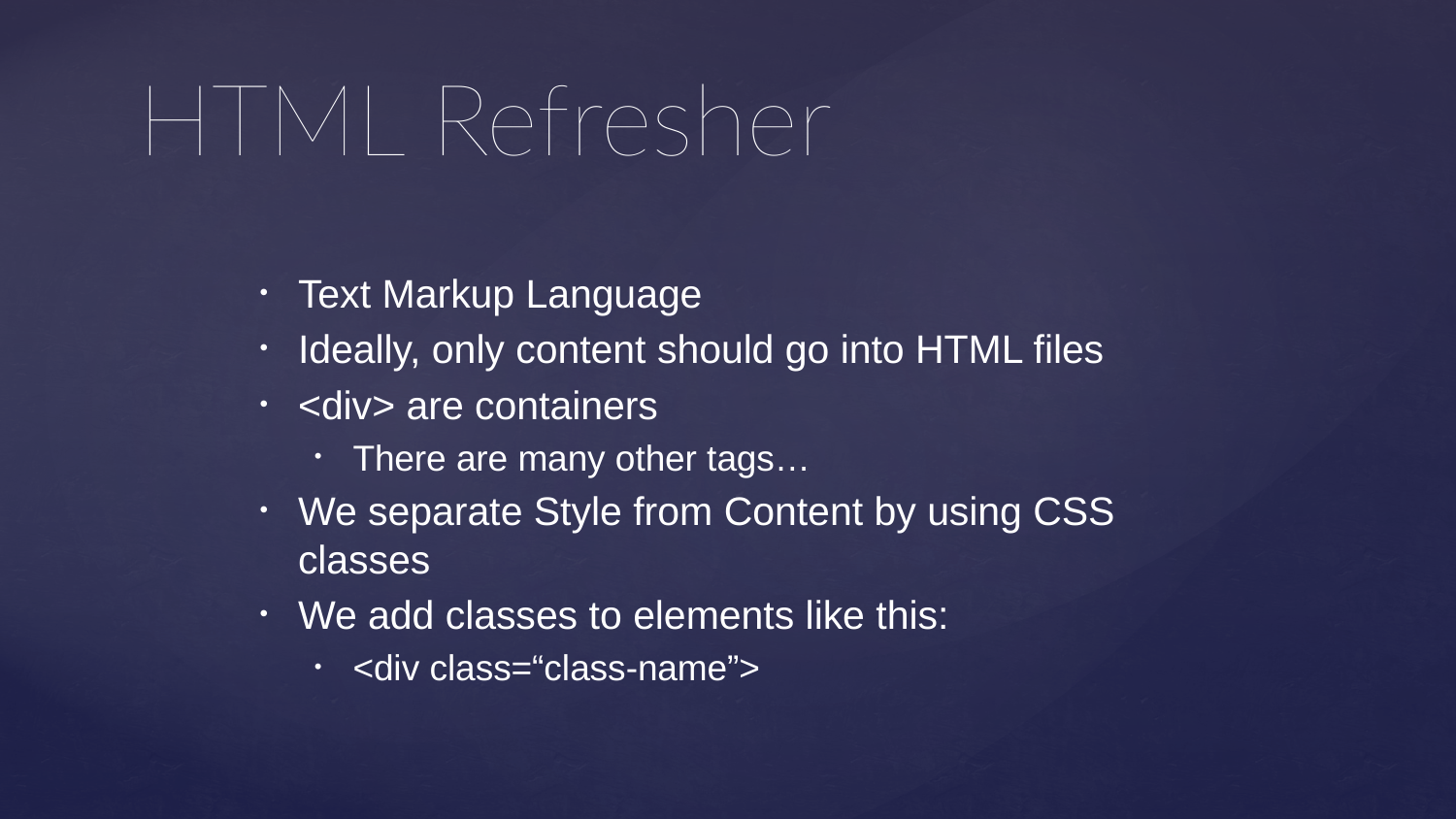

# HTML Refresher
Text Markup Language
Ideally, only content should go into HTML files
<div> are containers
There are many other tags…
We separate Style from Content by using CSS classes
We add classes to elements like this:
<div class=“class-name”>